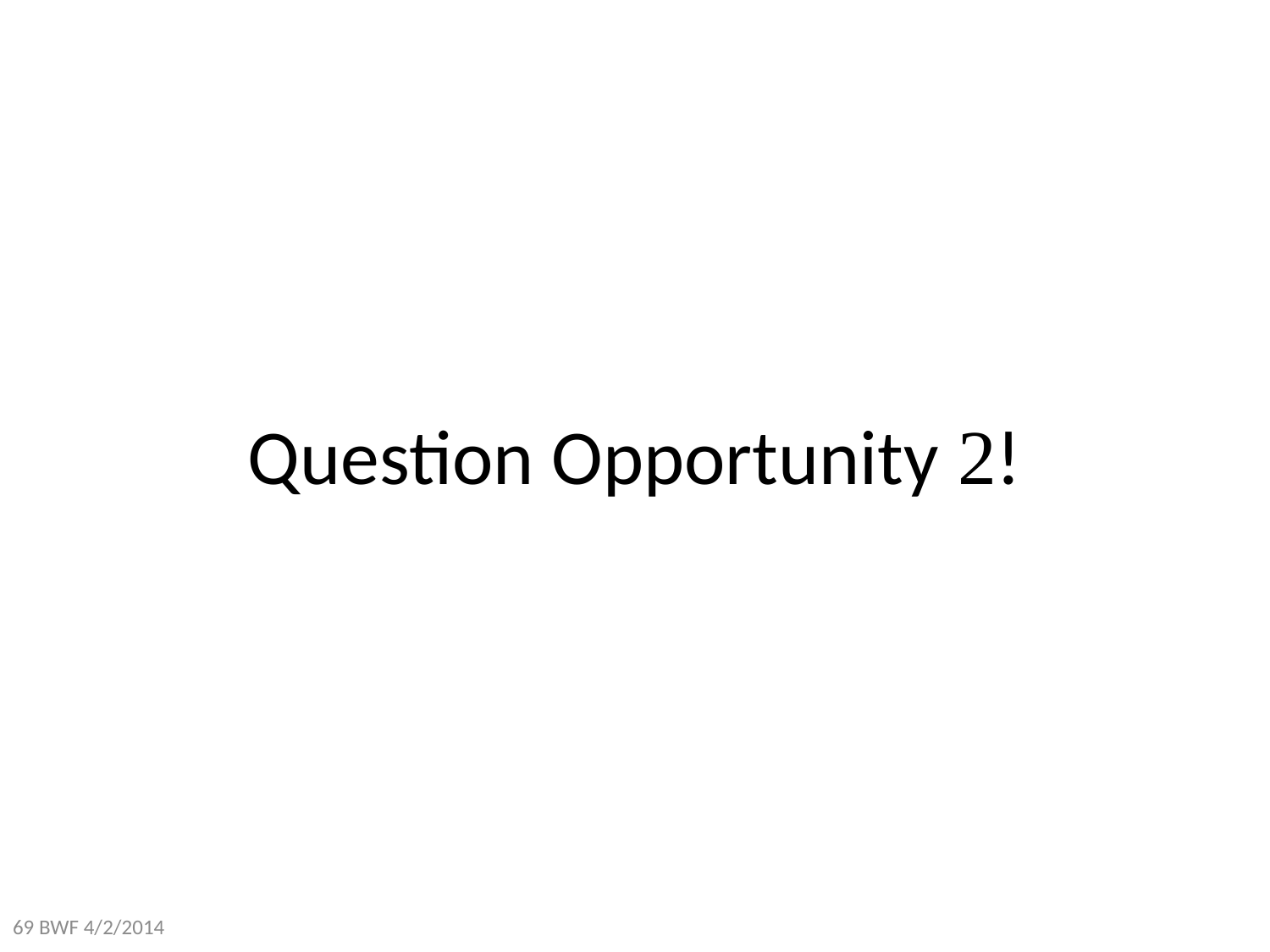

# Question Opportunity 2!
69 BWF 4/2/2014